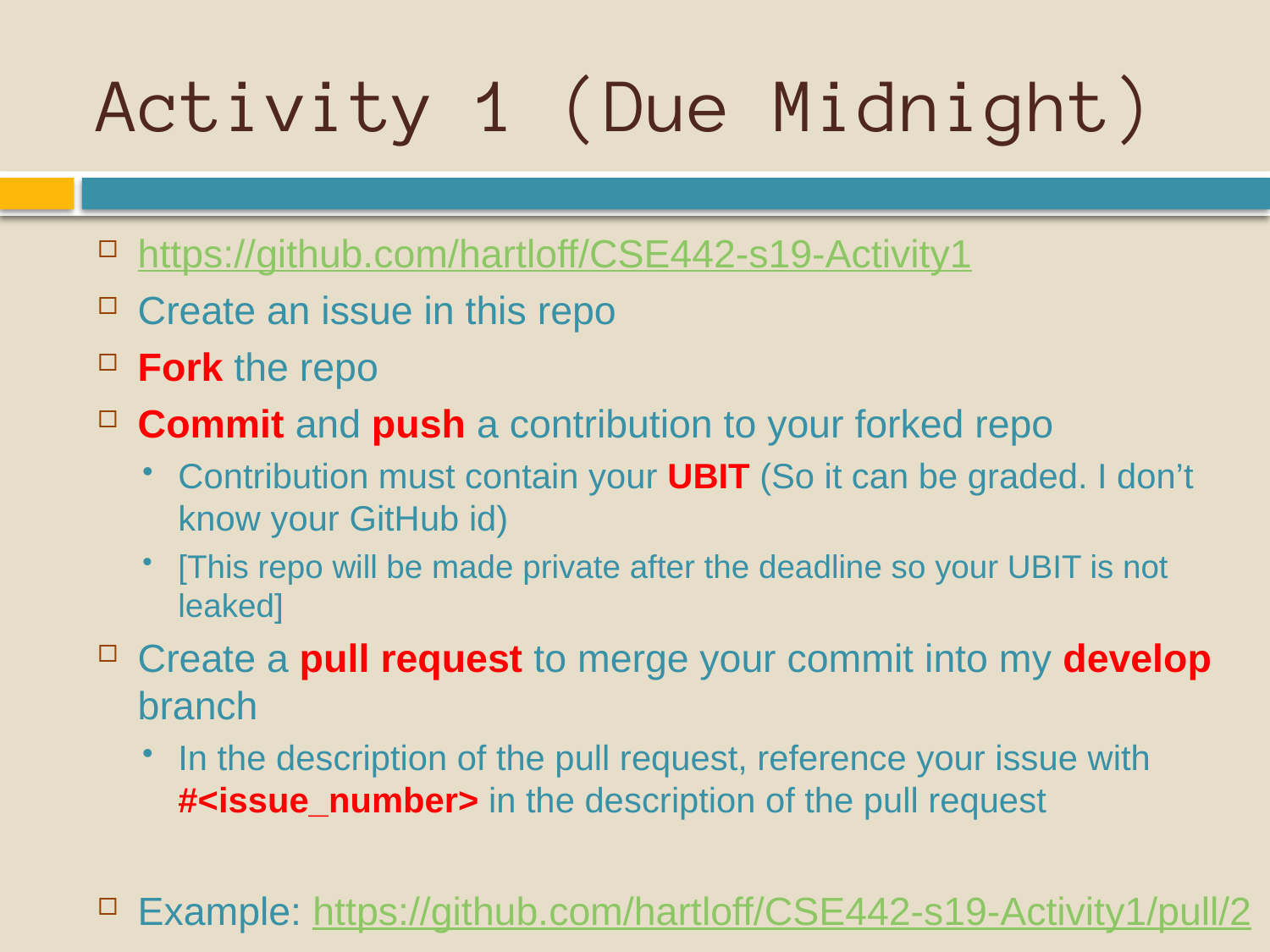

# Activity 1 (Due Midnight)
https://github.com/hartloff/CSE442-s19-Activity1
Create an issue in this repo
Fork the repo
Commit and push a contribution to your forked repo
Contribution must contain your UBIT (So it can be graded. I don’t know your GitHub id)
[This repo will be made private after the deadline so your UBIT is not leaked]
Create a pull request to merge your commit into my develop branch
In the description of the pull request, reference your issue with #<issue_number> in the description of the pull request

Example: https://github.com/hartloff/CSE442-s19-Activity1/pull/2